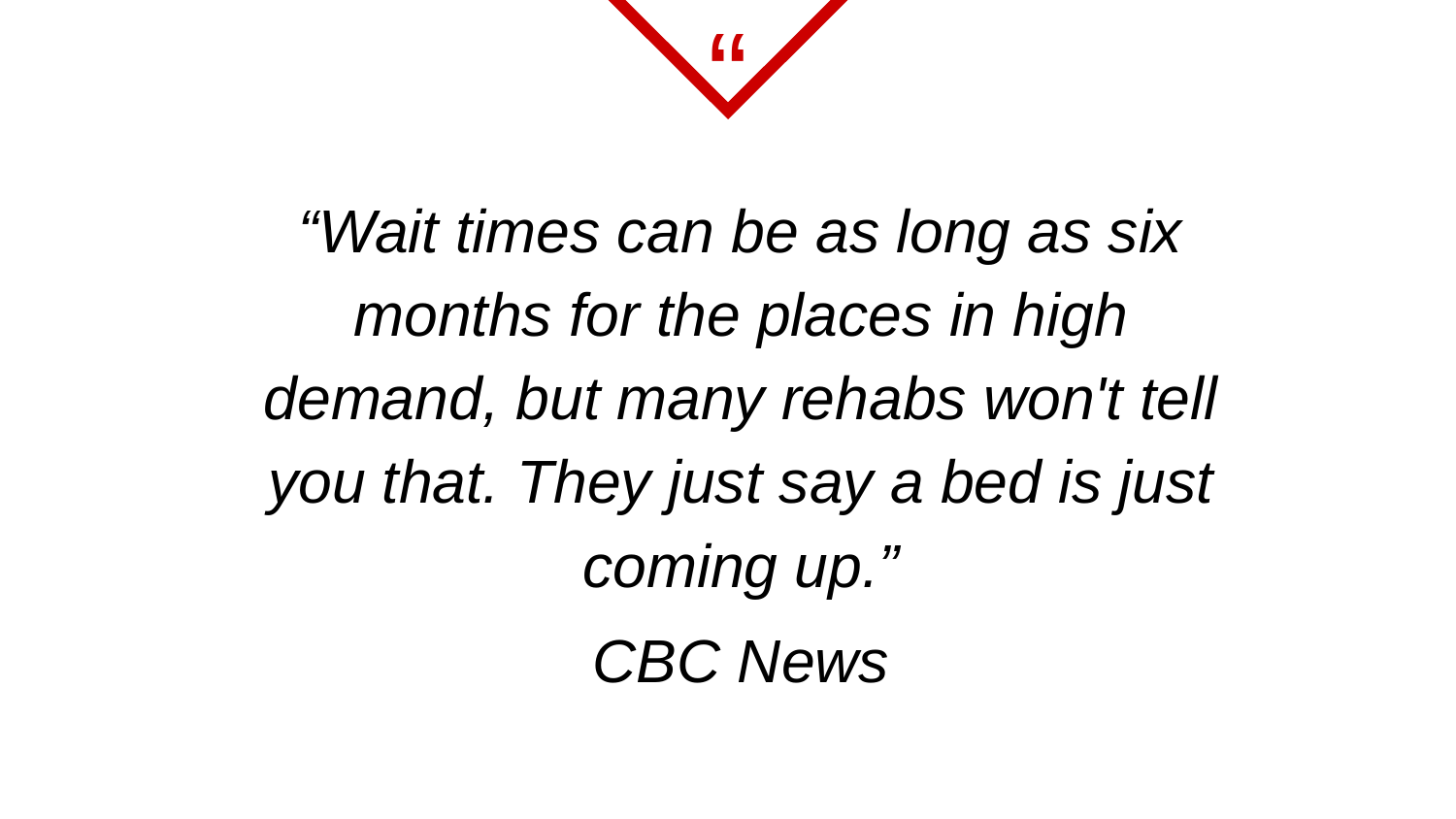

“Wait times can be as long as six months for the places in high demand, but many rehabs won't tell you that. They just say a bed is just coming up.”
CBC News